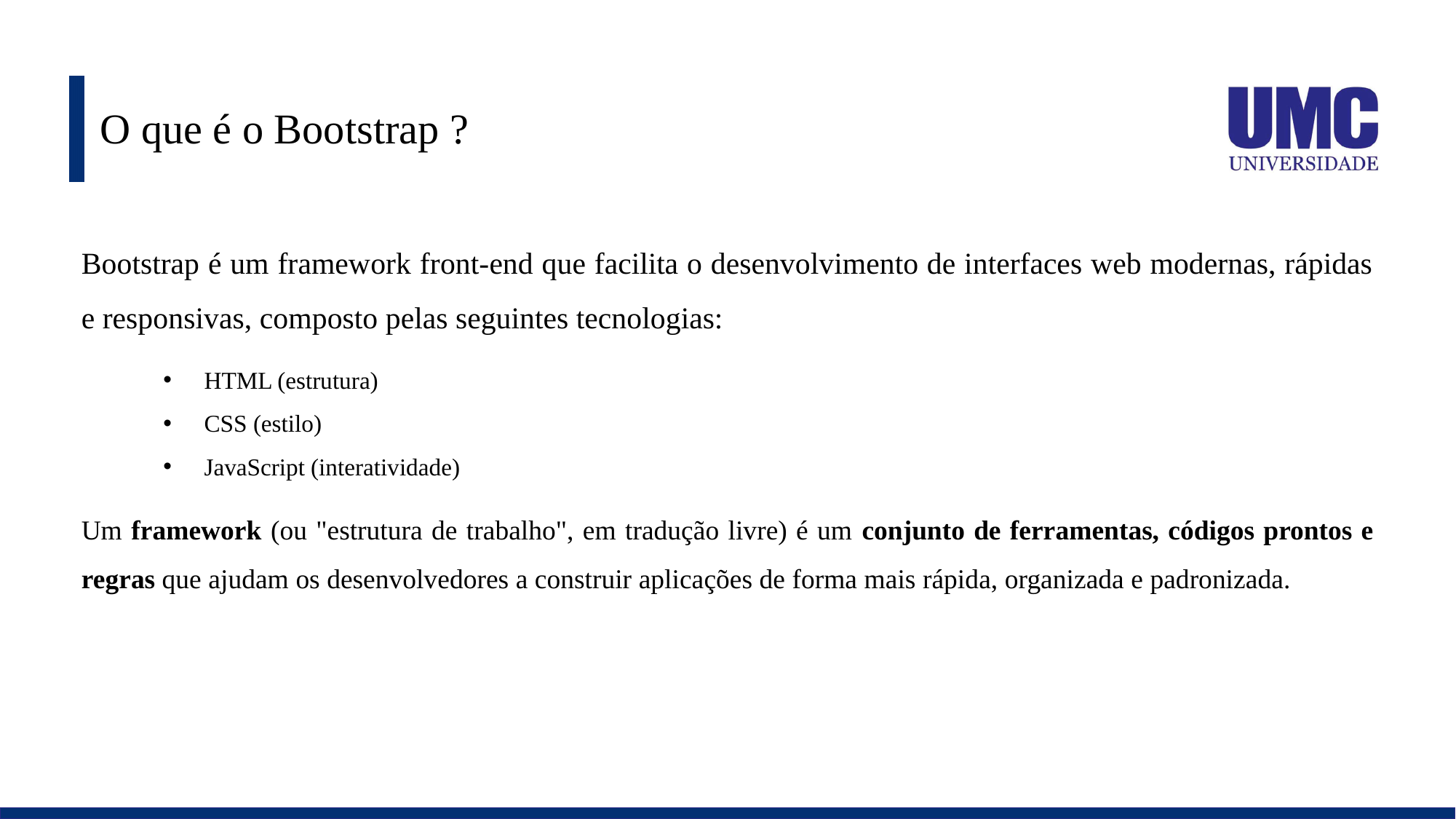

# O que é o Bootstrap ?
Bootstrap é um framework front-end que facilita o desenvolvimento de interfaces web modernas, rápidas e responsivas, composto pelas seguintes tecnologias:
HTML (estrutura)
CSS (estilo)
JavaScript (interatividade)
Um framework (ou "estrutura de trabalho", em tradução livre) é um conjunto de ferramentas, códigos prontos e regras que ajudam os desenvolvedores a construir aplicações de forma mais rápida, organizada e padronizada.